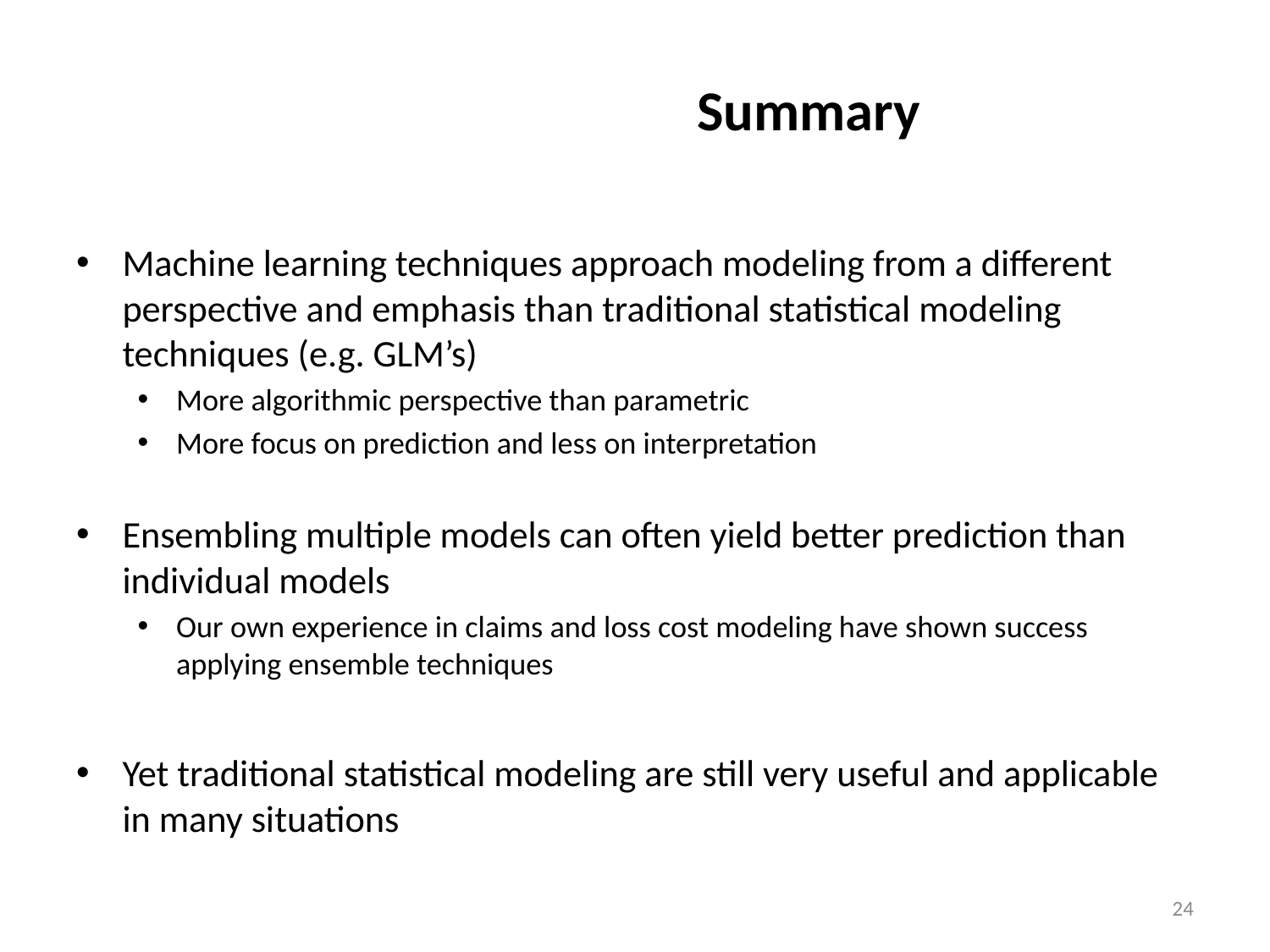

# Summary
Machine learning techniques approach modeling from a different perspective and emphasis than traditional statistical modeling techniques (e.g. GLM’s)
More algorithmic perspective than parametric
More focus on prediction and less on interpretation

Ensembling multiple models can often yield better prediction than individual models
Our own experience in claims and loss cost modeling have shown success applying ensemble techniques

Yet traditional statistical modeling are still very useful and applicable in many situations
24